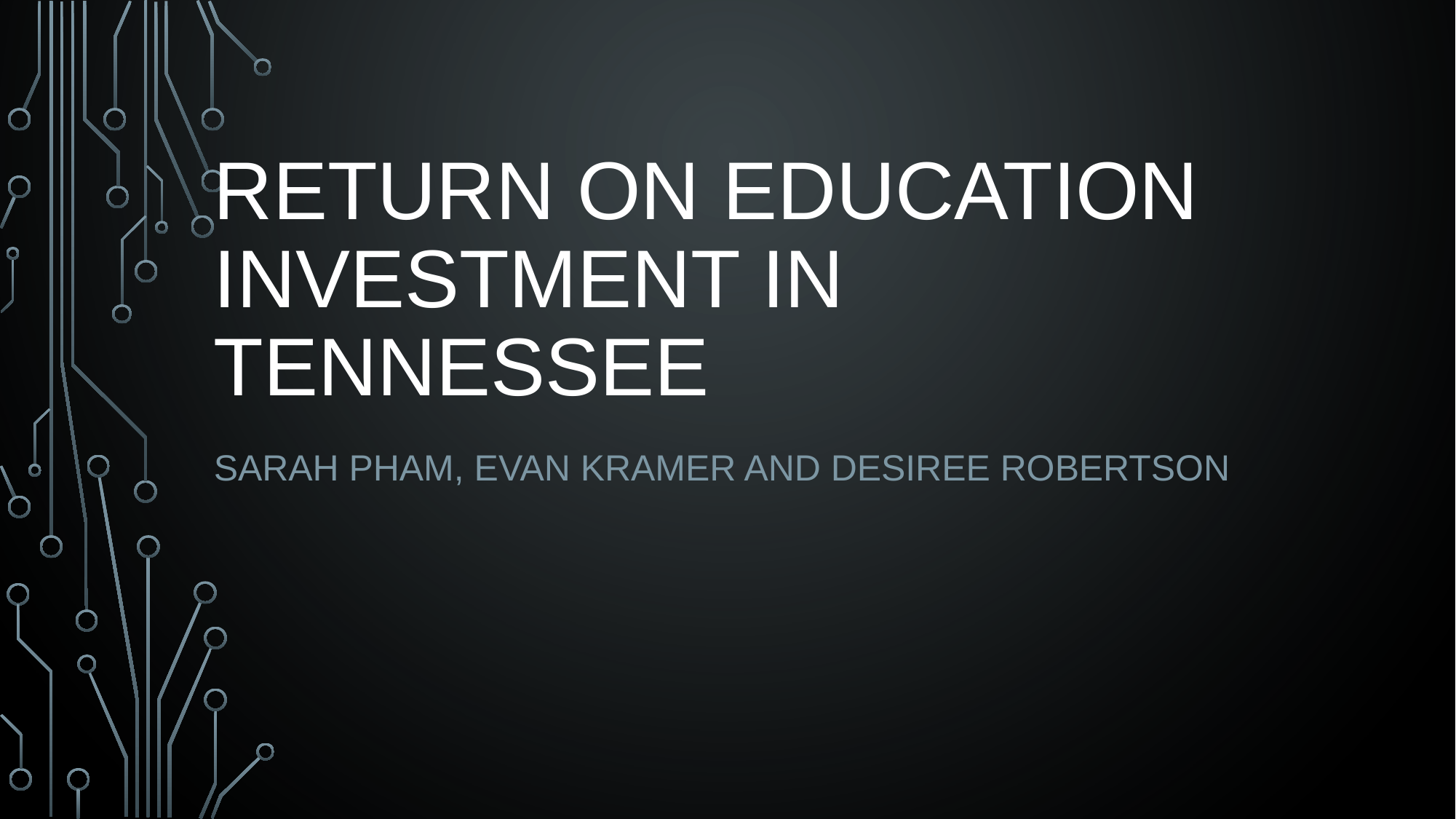

# Return on Education Investment in Tennessee
Sarah Pham, Evan Kramer and Desiree Robertson